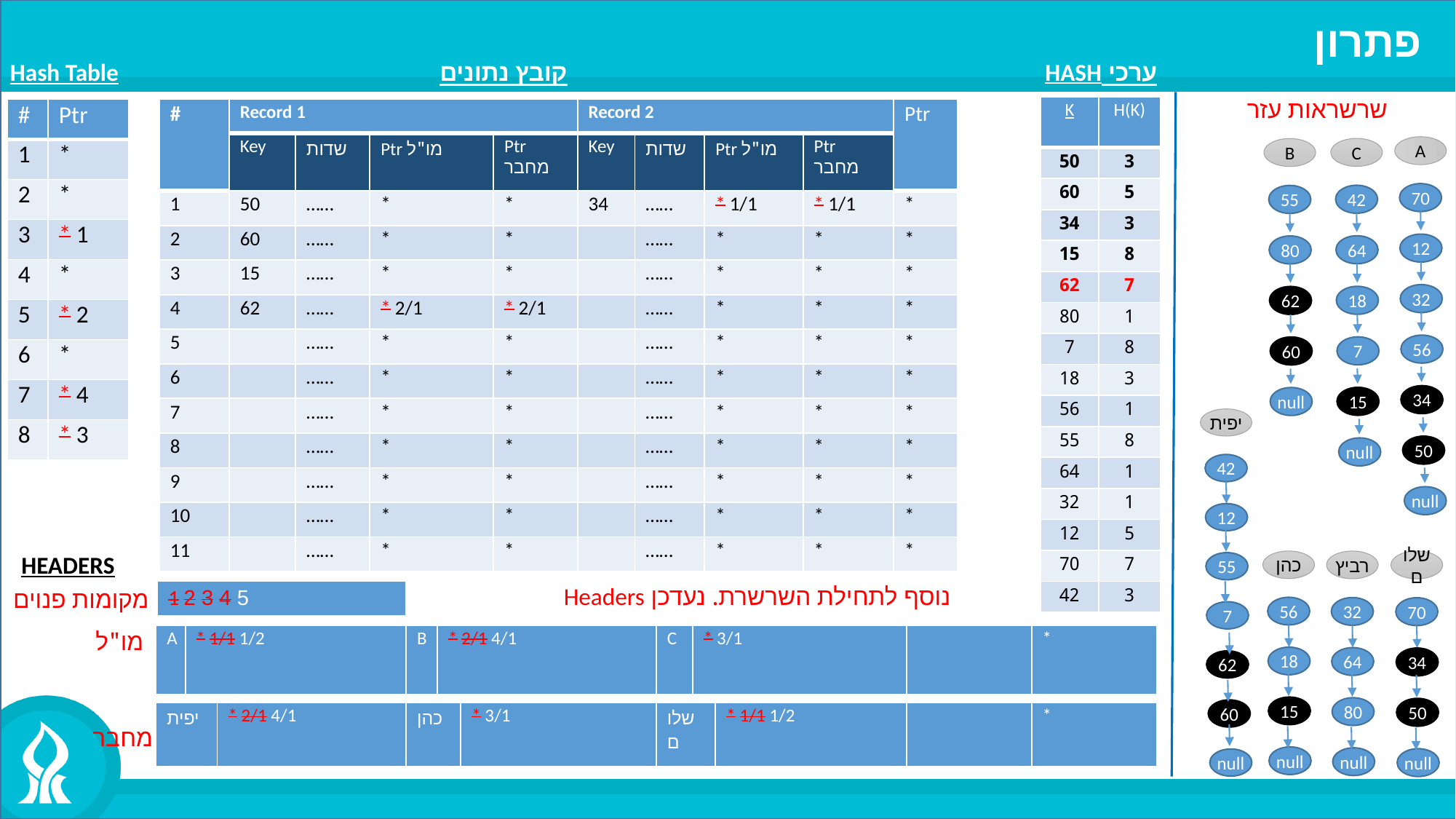

פתרון
קובץ נתונים
ערכי HASH
Hash Table
שרשראות עזר
| K | H(K) |
| --- | --- |
| 50 | 3 |
| 60 | 5 |
| 34 | 3 |
| 15 | 8 |
| 62 | 7 |
| 80 | 1 |
| 7 | 8 |
| 18 | 3 |
| 56 | 1 |
| 55 | 8 |
| 64 | 1 |
| 32 | 1 |
| 12 | 5 |
| 70 | 7 |
| 42 | 3 |
| # | Ptr |
| --- | --- |
| 1 | \* |
| 2 | \* |
| 3 | \* 1 |
| 4 | \* |
| 5 | \* 2 |
| 6 | \* |
| 7 | \* 4 |
| 8 | \* 3 |
| # | Record 1 |  |  |  | Record 2 |  |  |  | Ptr |
| --- | --- | --- | --- | --- | --- | --- | --- | --- | --- |
|  | Key | שדות | Ptr מו"ל | Ptr מחבר | Key | שדות | Ptr מו"ל | Ptr מחבר |  |
| 1 | 50 | …… | \* | \* | 34 | …… | \* 1/1 | \* 1/1 | \* |
| 2 | 60 | …… | \* | \* |  | …… | \* | \* | \* |
| 3 | 15 | …… | \* | \* |  | …… | \* | \* | \* |
| 4 | 62 | …… | \* 2/1 | \* 2/1 |  | …… | \* | \* | \* |
| 5 |  | …… | \* | \* |  | …… | \* | \* | \* |
| 6 |  | …… | \* | \* |  | …… | \* | \* | \* |
| 7 |  | …… | \* | \* |  | …… | \* | \* | \* |
| 8 |  | …… | \* | \* |  | …… | \* | \* | \* |
| 9 |  | …… | \* | \* |  | …… | \* | \* | \* |
| 10 |  | …… | \* | \* |  | …… | \* | \* | \* |
| 11 |  | …… | \* | \* |  | …… | \* | \* | \* |
C
42
64
18
7
15
null
B
55
80
62
60
null
null
50
56
34
32
12
70
A
יפית
42
12
55
7
62
60
null
HEADERS
כהן
56
18
15
null
רביץ
32
64
80
null
שלום
70
34
50
null
נוסף לתחילת השרשרת. נעדכן Headers
מקומות פנוים
| 1 2 3 4 5 |
| --- |
מו"ל
| A | \* 1/1 1/2 | B | \* 2/1 4/1 | C | \* 3/1 |  | \* |
| --- | --- | --- | --- | --- | --- | --- | --- |
| יפית | \* 2/1 4/1 | כהן | \* 3/1 | שלום | \* 1/1 1/2 |  | \* |
| --- | --- | --- | --- | --- | --- | --- | --- |
מחבר